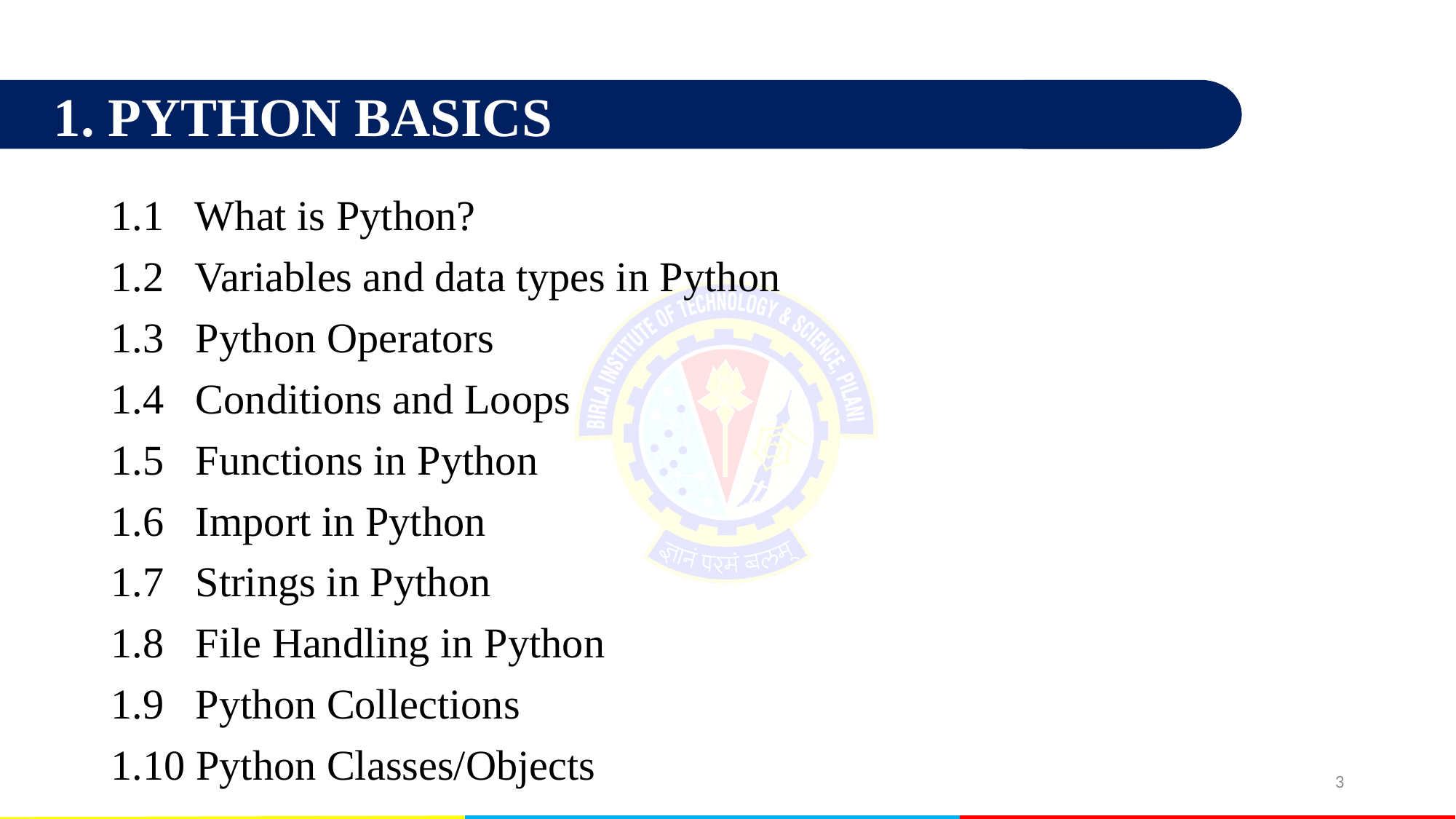

1. PYTHON BASICS

1.1   What is Python?
1.2   Variables and data types in Python
1.3   Python Operators
1.4   Conditions and Loops
1.5   Functions in Python
1.6   Import in Python
1.7   Strings in Python
1.8   File Handling in Python
1.9   Python Collections
1.10 Python Classes/Objects
3